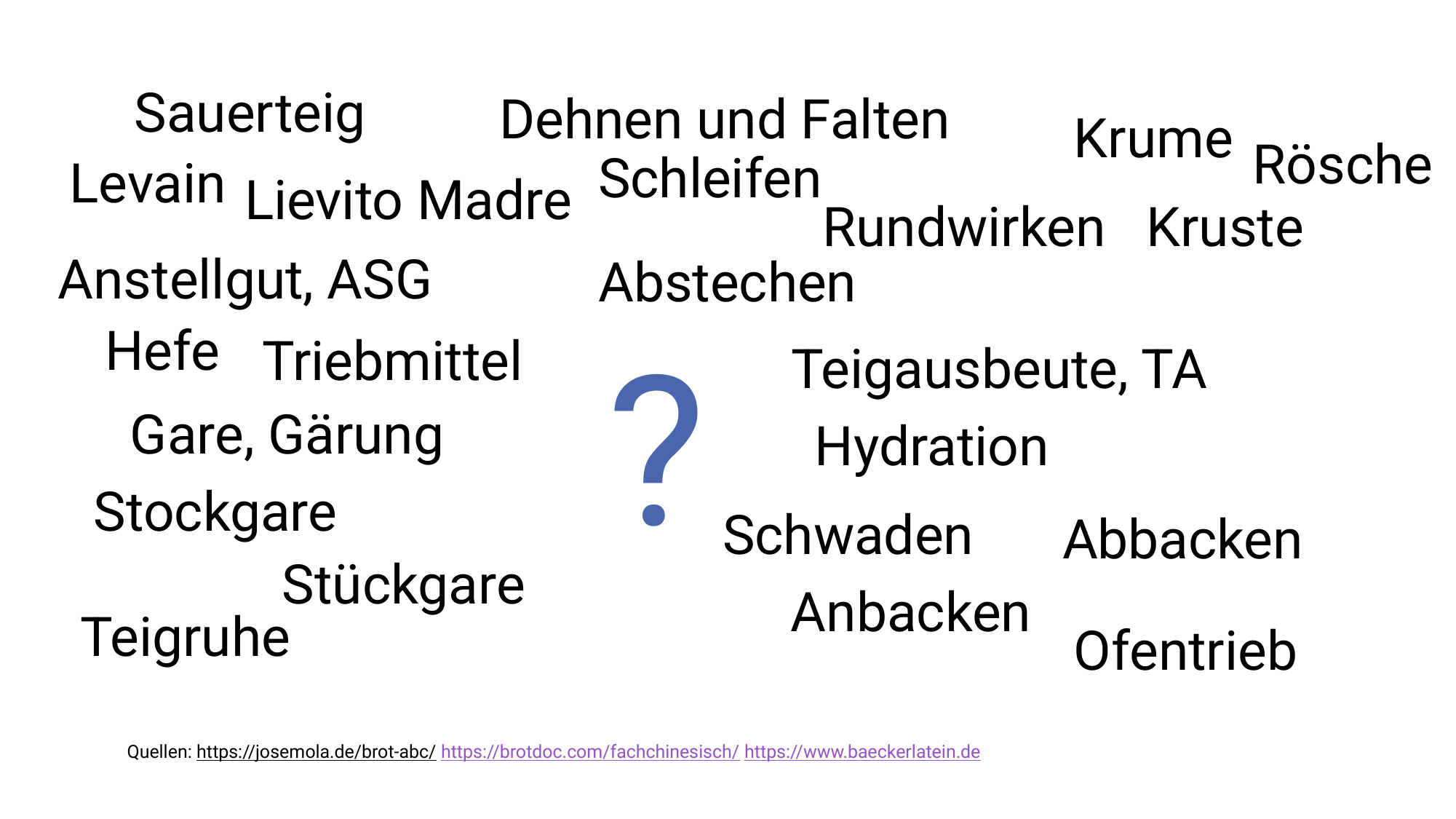

Sauerteig
Dehnen und Falten
Krume
Rösche
Schleifen
Levain
Lievito Madre
Kruste
Rundwirken
Anstellgut, ASG
Abstechen
?
Hefe
Triebmittel
Teigausbeute, TA
Gare, Gärung
Hydration
Stockgare
Schwaden
Abbacken
Stückgare
Anbacken
Teigruhe
Ofentrieb
Quellen: https://josemola.de/brot-abc/ https://brotdoc.com/fachchinesisch/ https://www.baeckerlatein.de